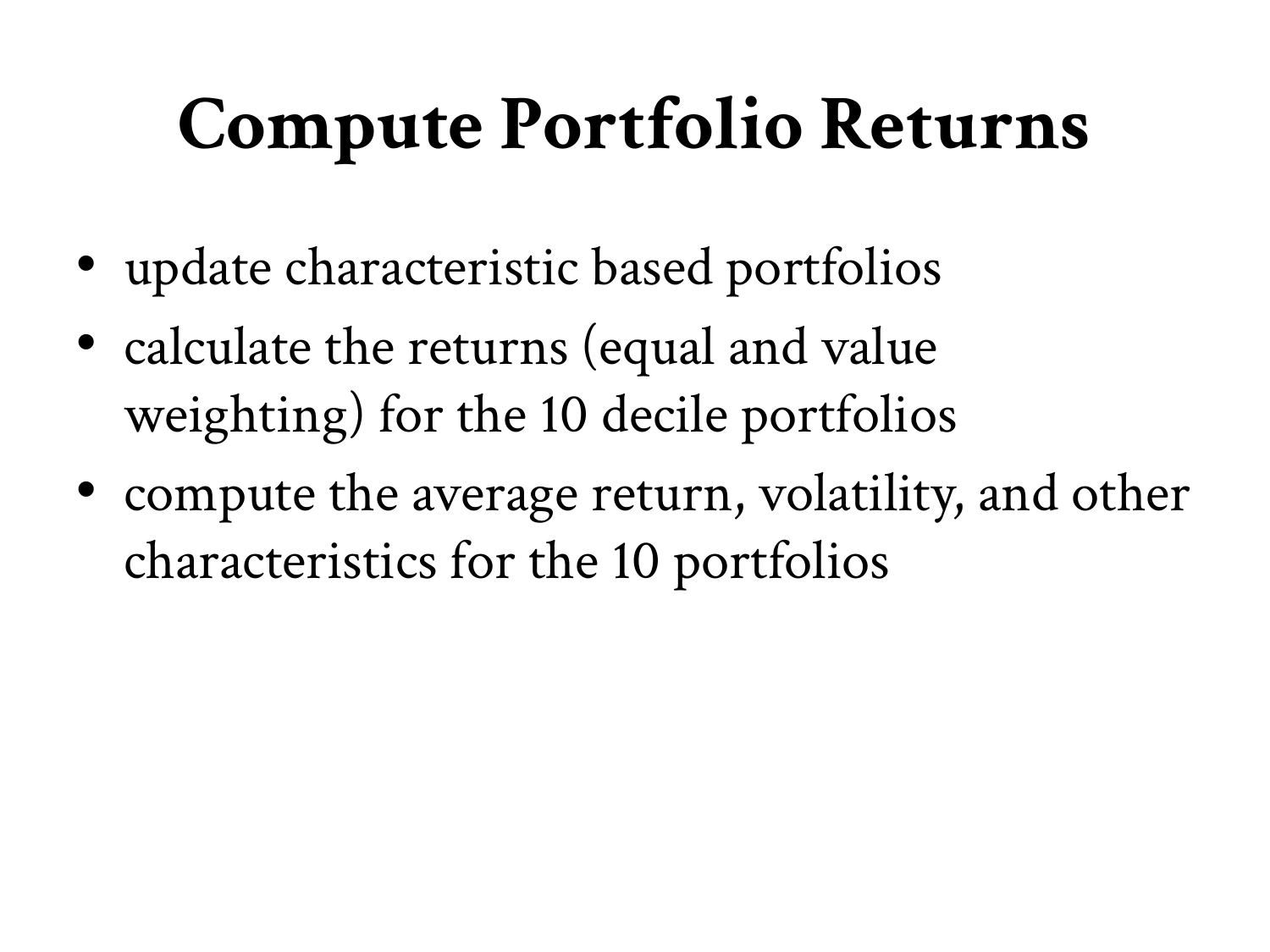

# Compute Portfolio Returns
update characteristic based portfolios
calculate the returns (equal and value weighting) for the 10 decile portfolios
compute the average return, volatility, and other characteristics for the 10 portfolios